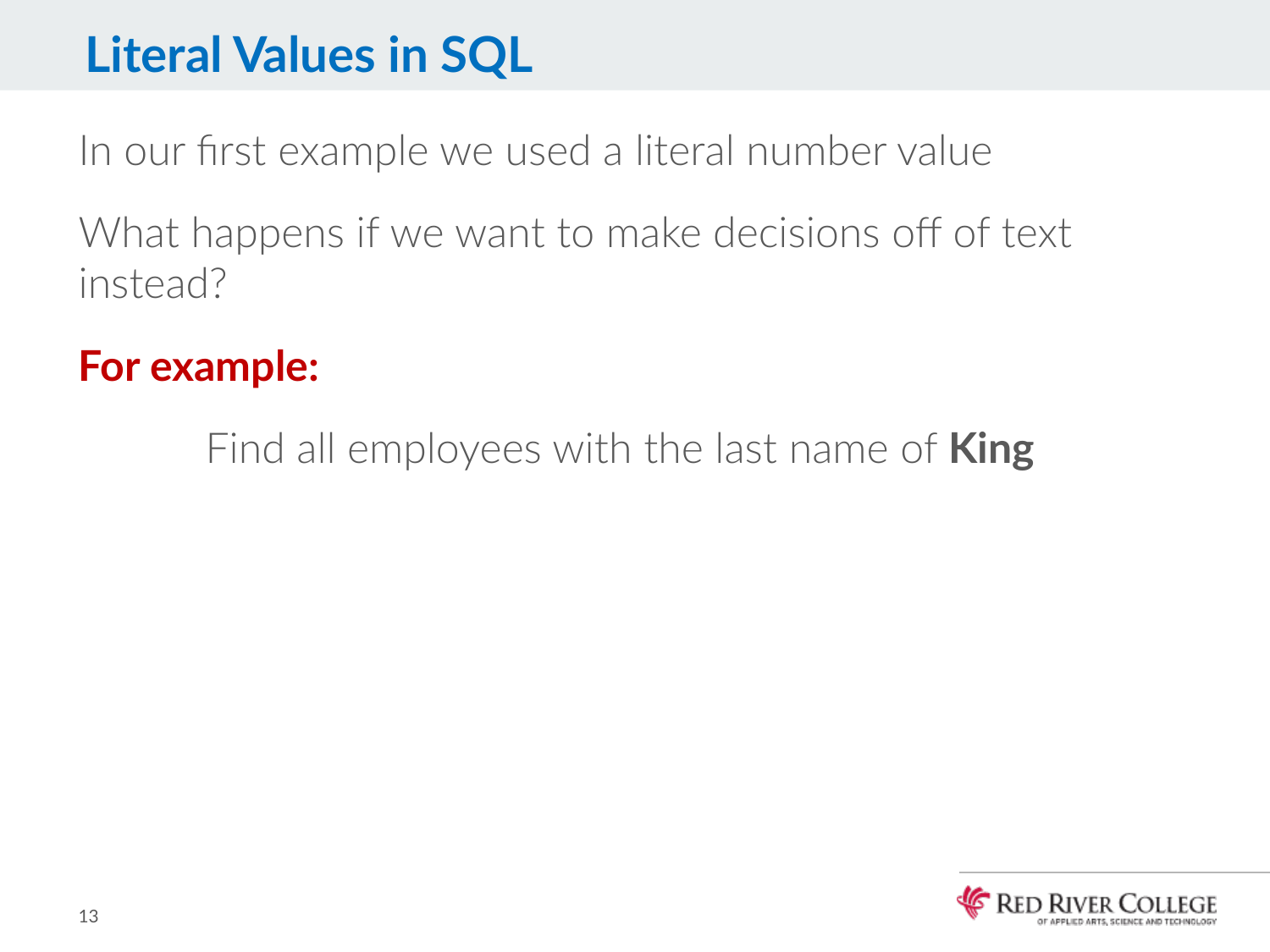

# Literal Values in SQL
In our first example we used a literal number value
What happens if we want to make decisions off of text instead?
For example:
	Find all employees with the last name of King
13